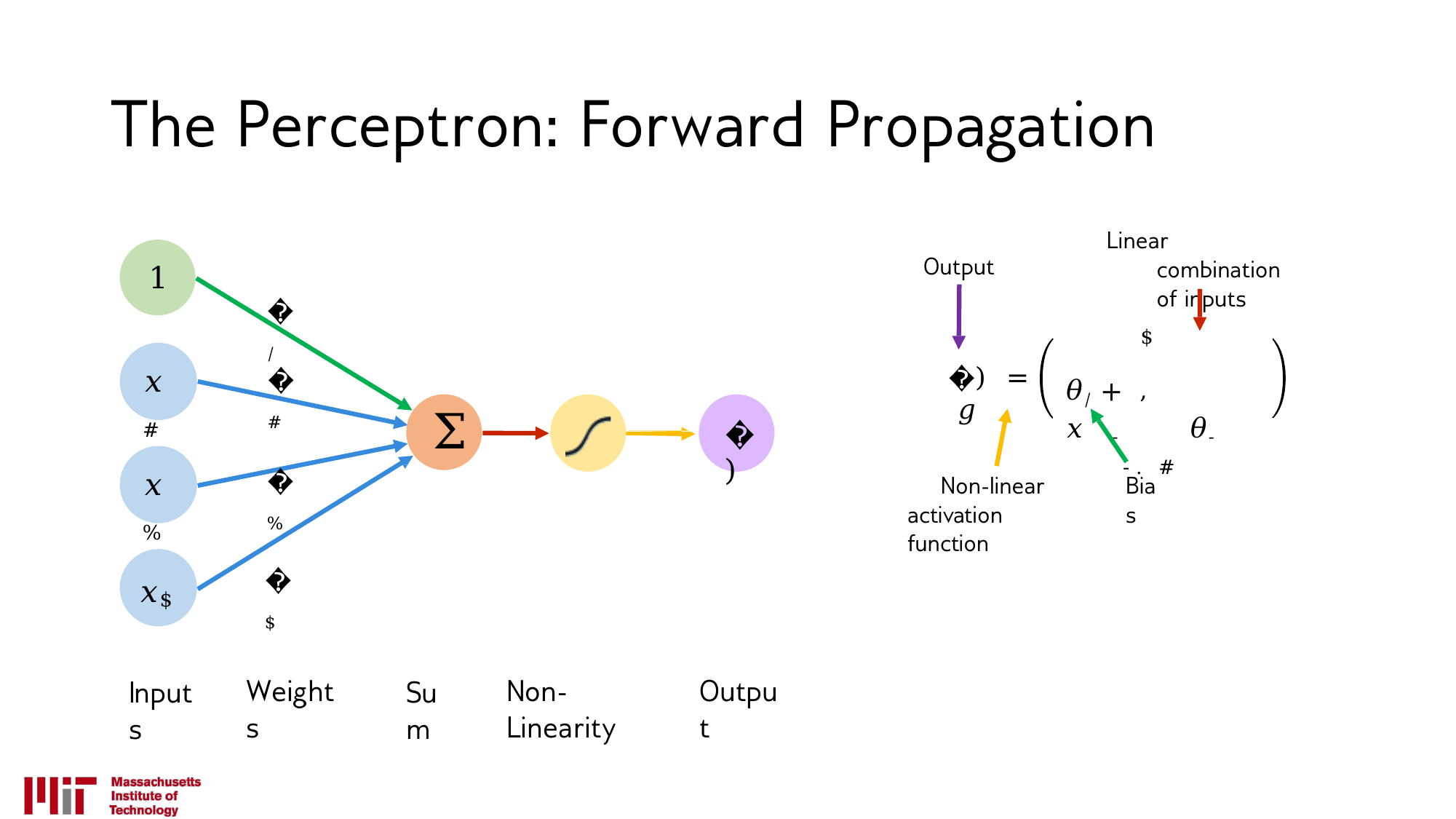

# The Perceptron: Forward Propagation
Linear combination of inputs

Output
1

�/
$

𝜃/ +  ,	𝑥-	𝜃-

- . #

�)  =  𝑔
�#

�%

�$
𝑥#

Σ

�)

𝑥%
Non-linear activation function
Bias

𝑥$
Weights
Non-Linearity
Output
Sum
Inputs